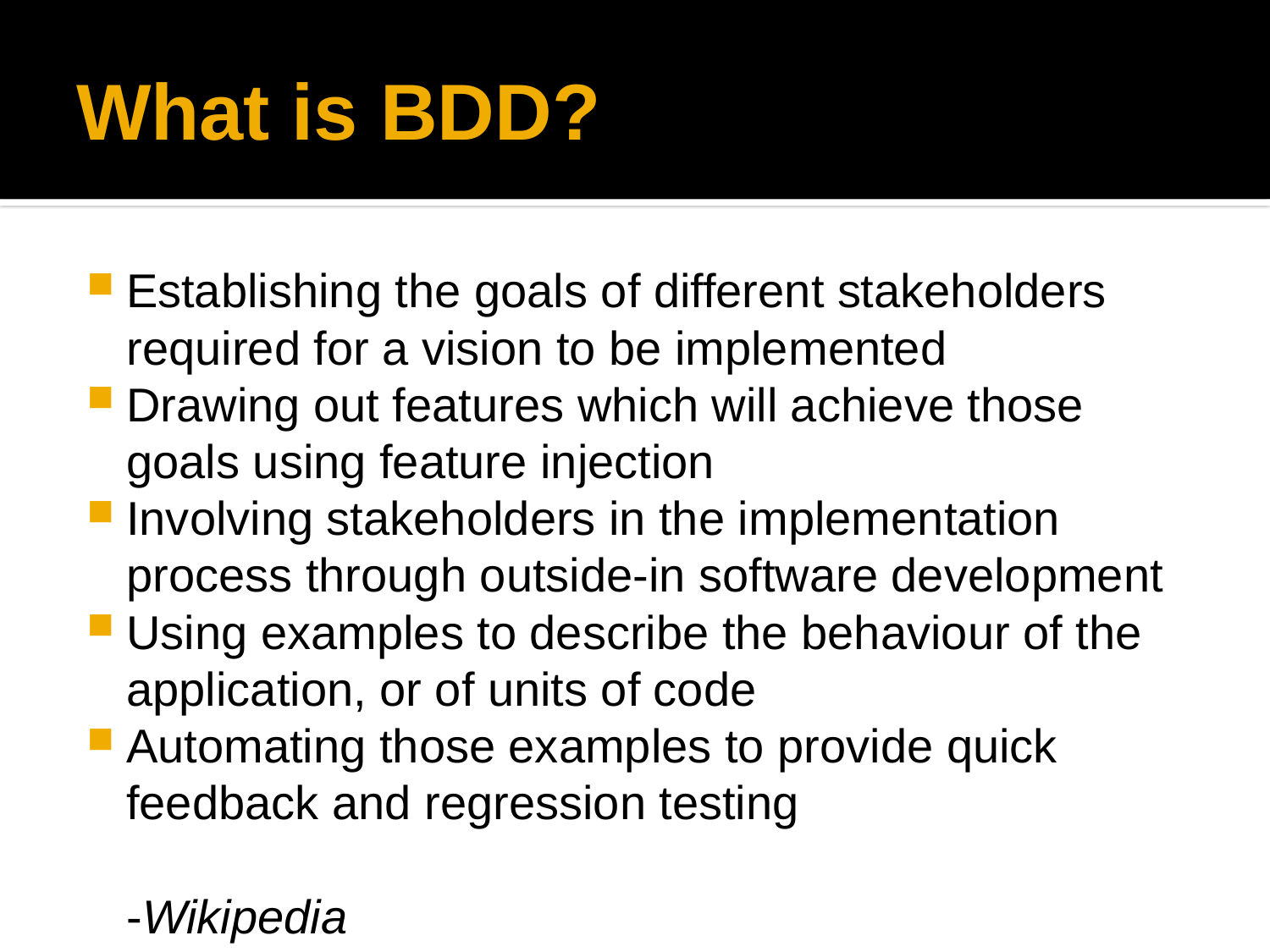

# What is BDD?
Establishing the goals of different stakeholders required for a vision to be implemented
Drawing out features which will achieve those goals using feature injection
Involving stakeholders in the implementation process through outside-in software development
Using examples to describe the behaviour of the application, or of units of code
Automating those examples to provide quick feedback and regression testing

			-Wikipedia